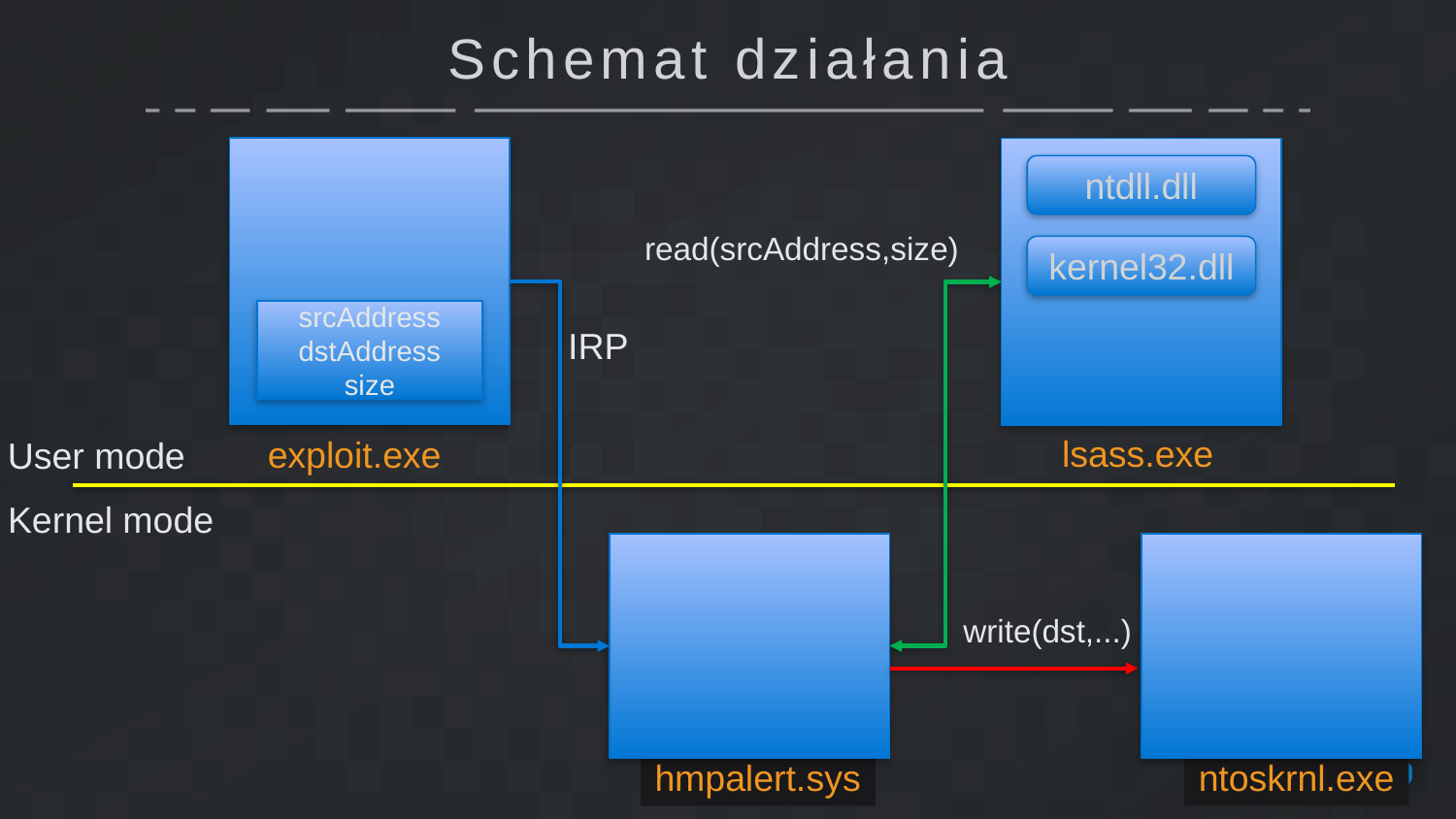

# Schemat działania

ntdll.dll
read(srcAddress,size)
kernel32.dll
srcAddress
dstAddress
size
IRP
lsass.exe
exploit.exe
User mode
Kernel mode

write(dst,...)
hmpalert.sys
ntoskrnl.exe